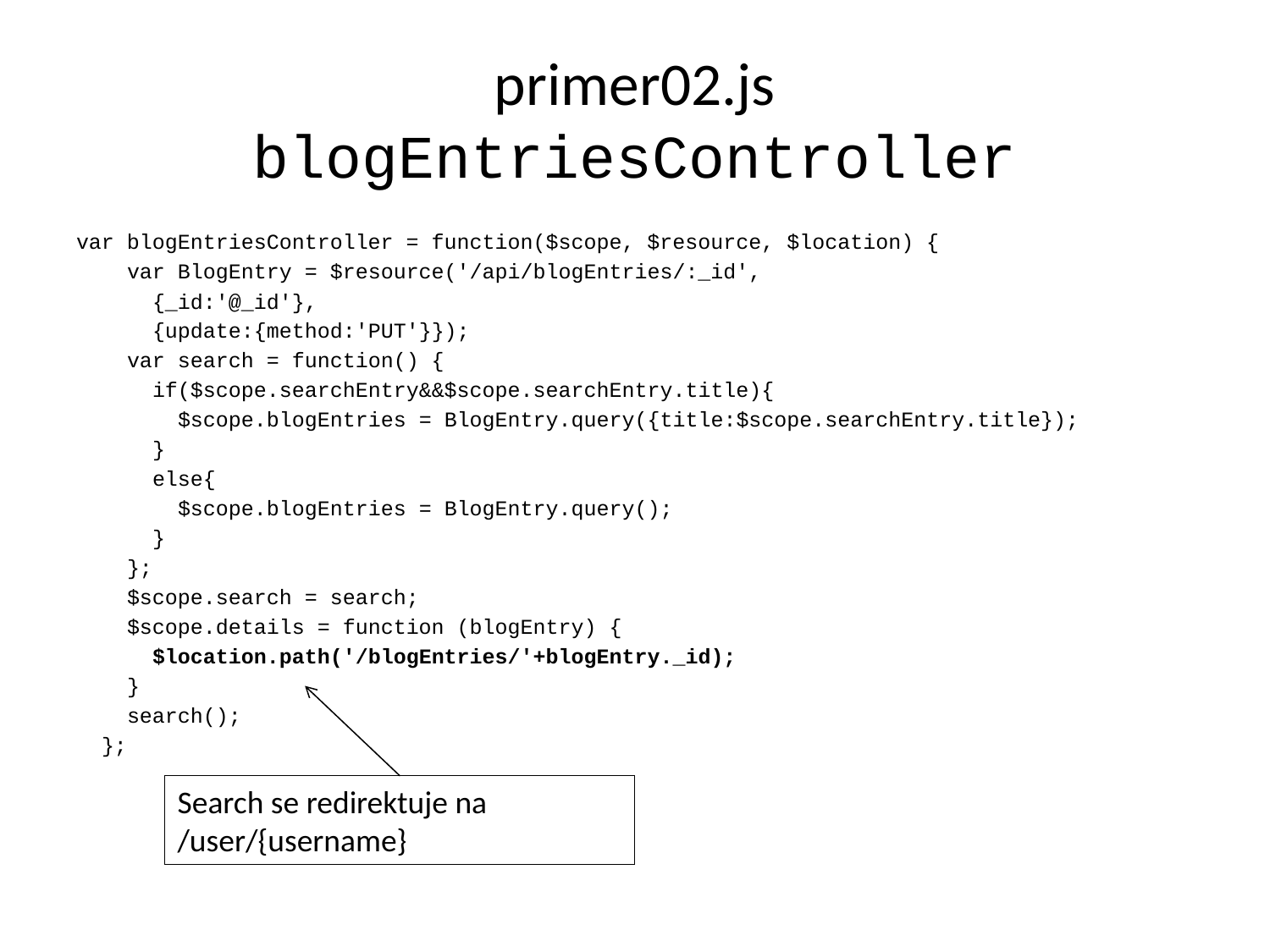

# primer02.js blogEntriesController
var blogEntriesController = function($scope, $resource, $location) {
    var BlogEntry = $resource('/api/blogEntries/:_id',
      {_id:'@_id'},
      {update:{method:'PUT'}});
    var search = function() {
      if($scope.searchEntry&&$scope.searchEntry.title){
        $scope.blogEntries = BlogEntry.query({title:$scope.searchEntry.title});
      }
      else{
        $scope.blogEntries = BlogEntry.query();
      }
    };
    $scope.search = search;
    $scope.details = function (blogEntry) {
      $location.path('/blogEntries/'+blogEntry._id);
    }
    search();
  };
Search se redirektuje na /user/{username}